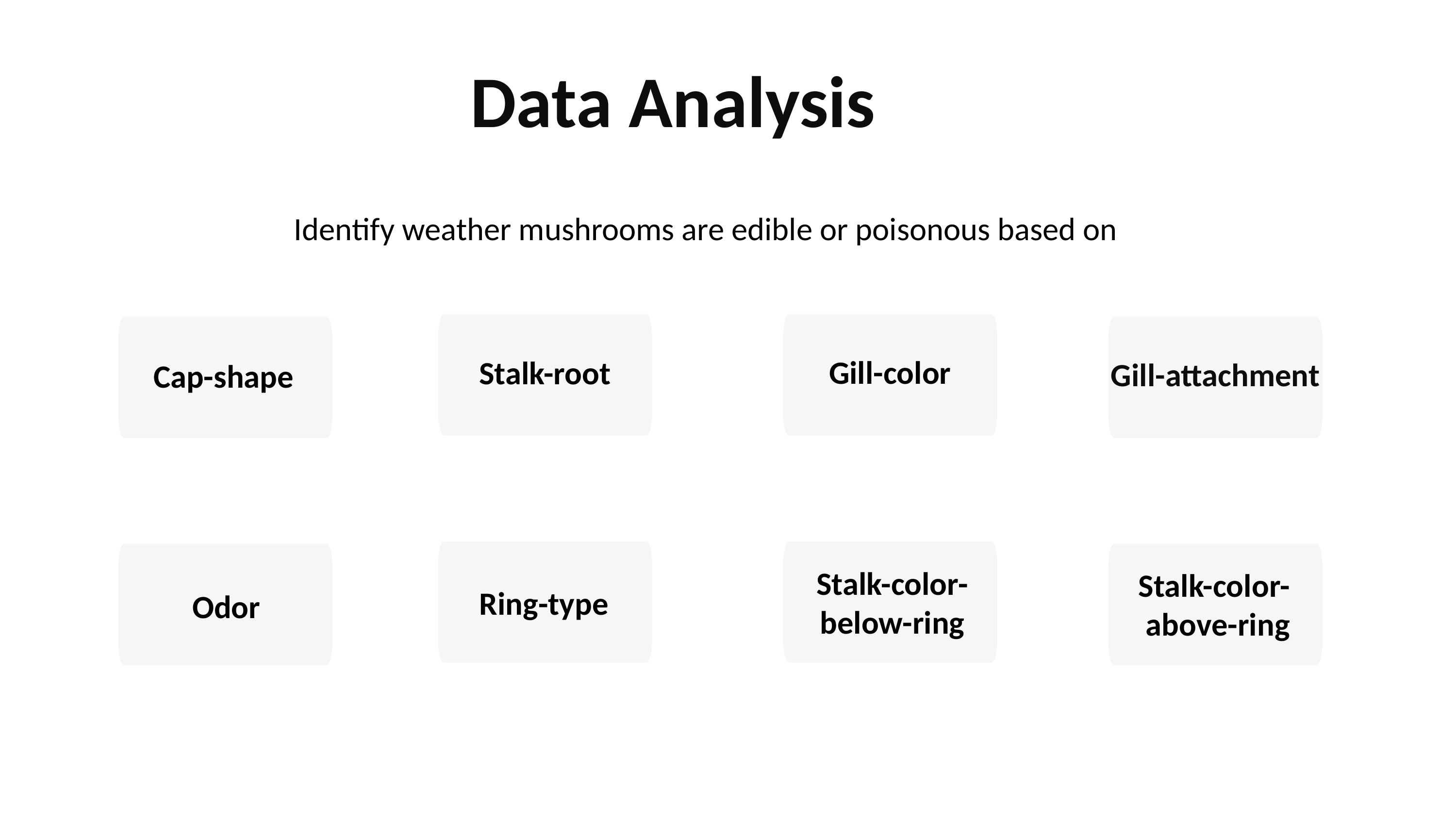

Data Analysis
Identify weather mushrooms are edible or poisonous based on

Gill-color
Stalk-root
Gill-attachment
Cap-shape

Stalk-color-
below-ring
Stalk-color-
above-ring
Ring-type
Odor